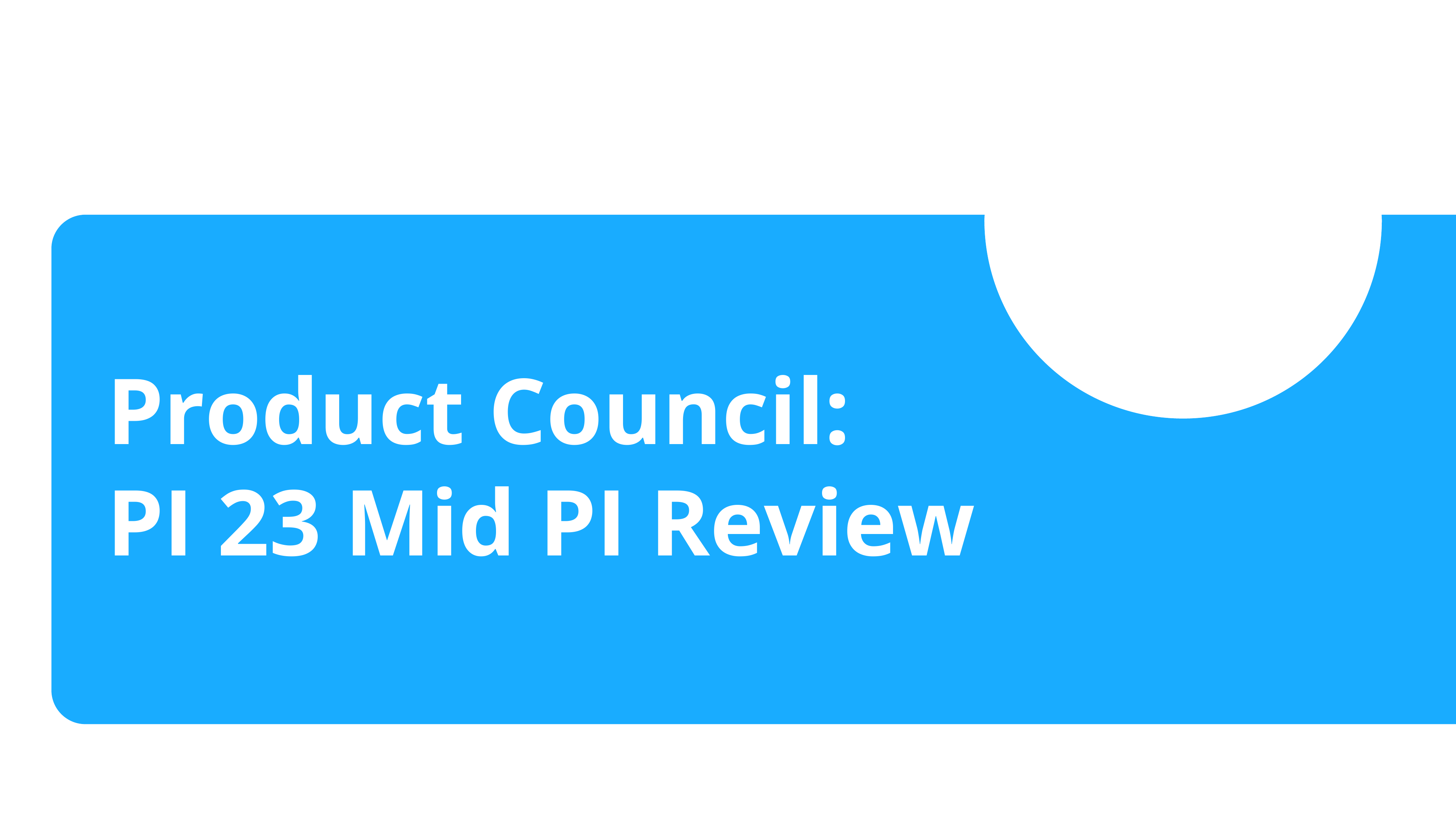

# Product Council: PI 23 Mid PI Review
1